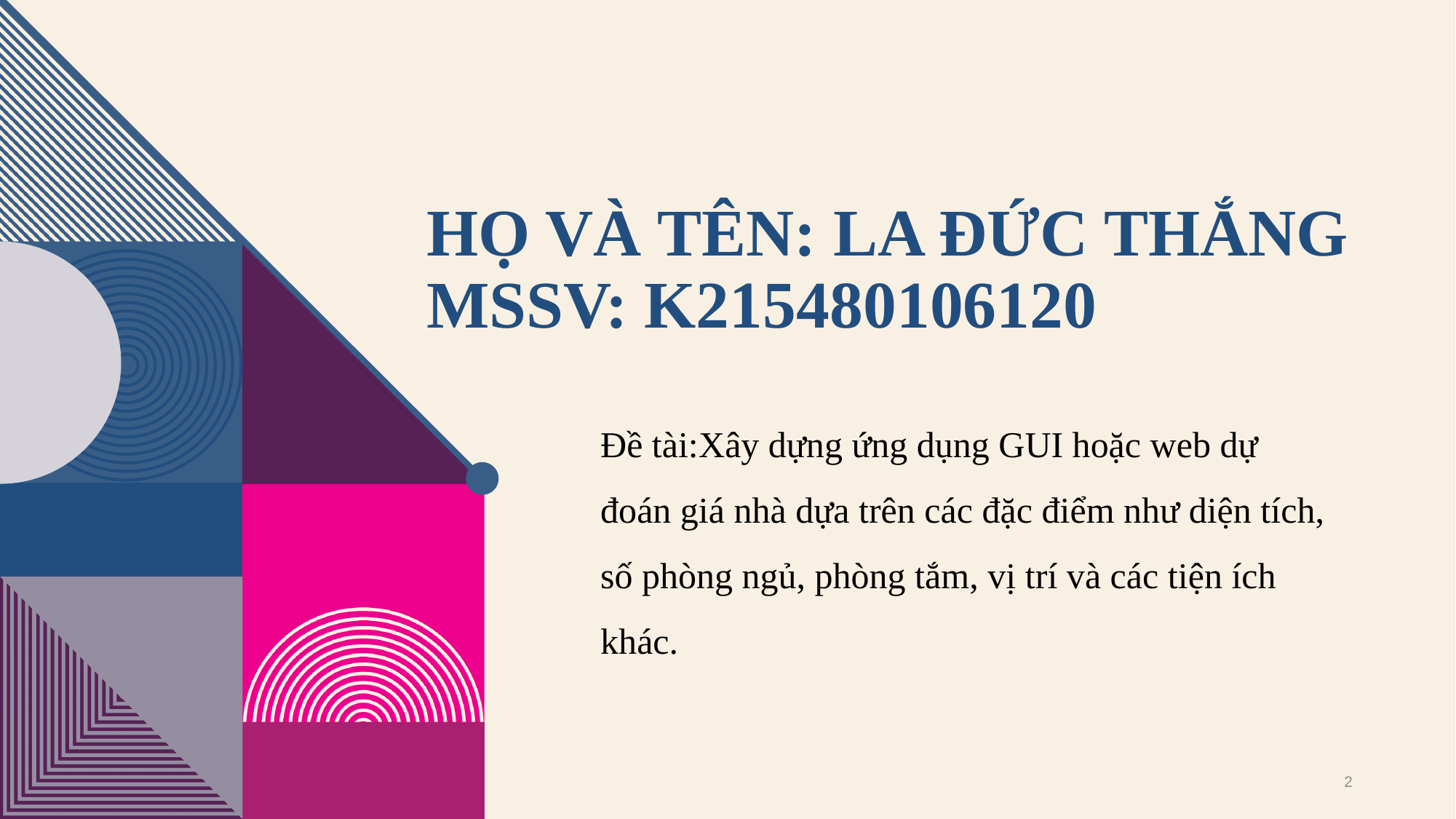

# Họ và tên: la đức thắng mssv: k215480106120
Đề tài:Xây dựng ứng dụng GUI hoặc web dự đoán giá nhà dựa trên các đặc điểm như diện tích, số phòng ngủ, phòng tắm, vị trí và các tiện ích khác.
2